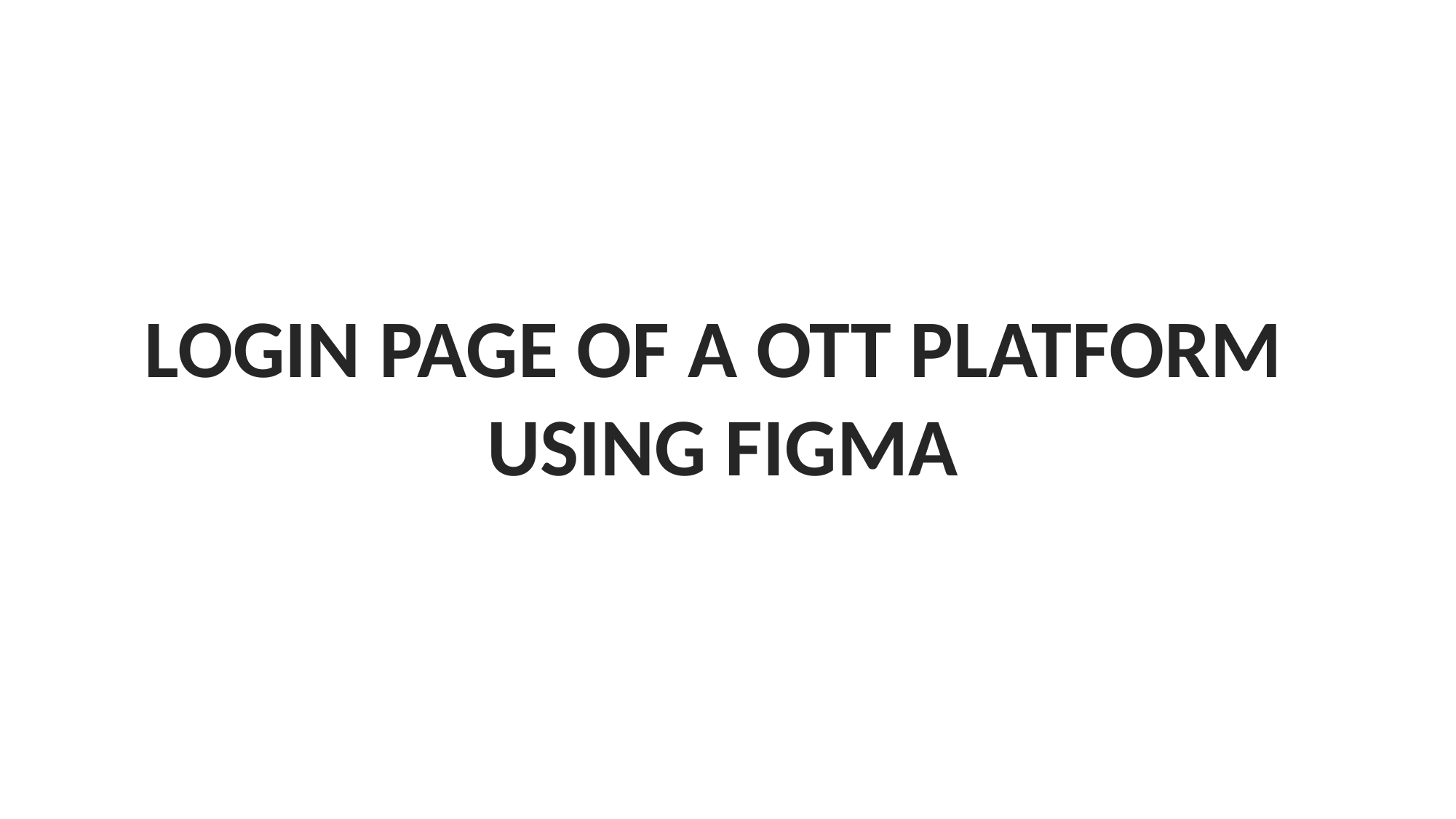

LOGIN PAGE OF A OTT PLATFORM
USING FIGMA